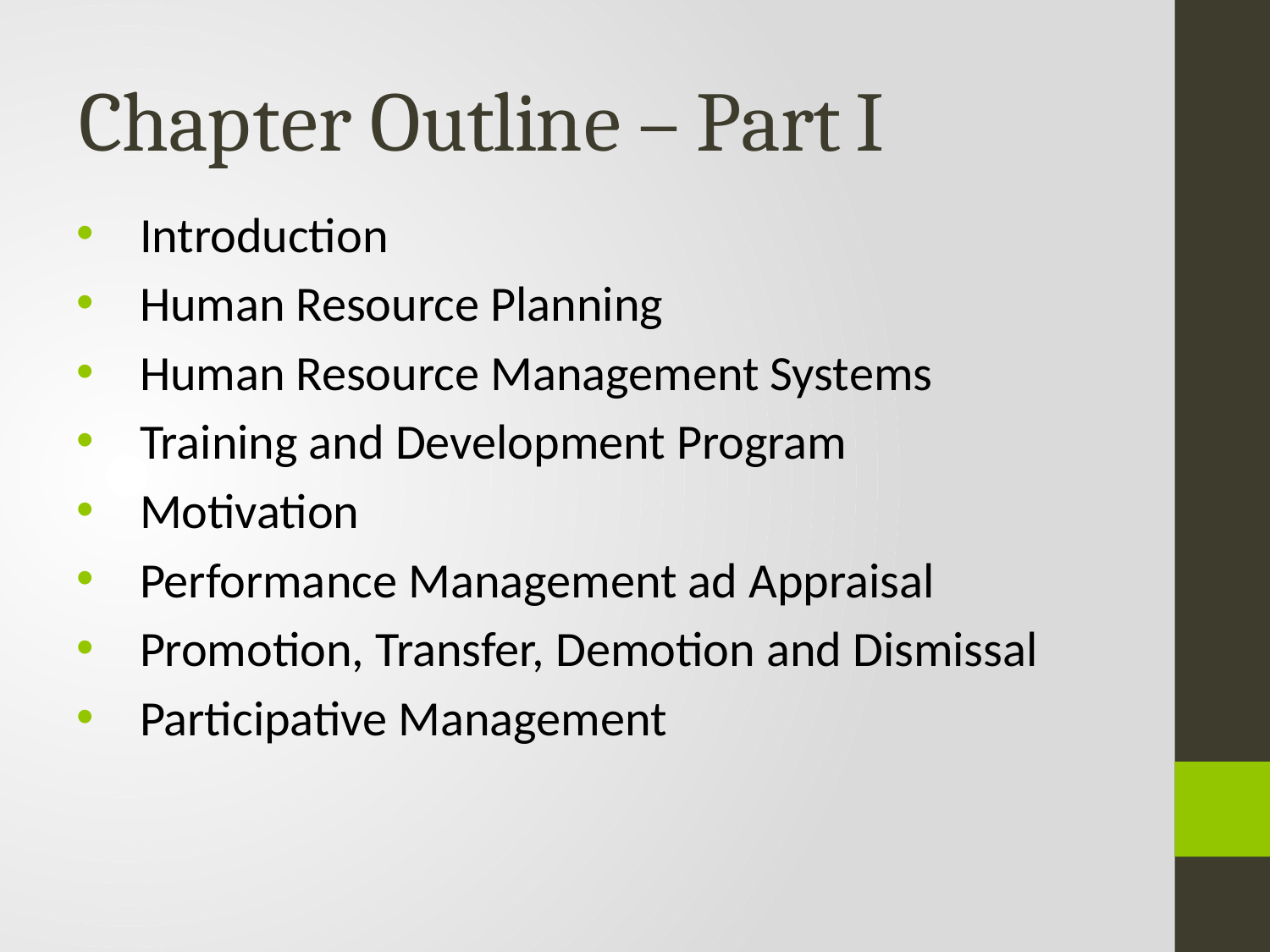

# Chapter Outline – Part I
Introduction
Human Resource Planning
Human Resource Management Systems
Training and Development Program
Motivation
Performance Management ad Appraisal
Promotion, Transfer, Demotion and Dismissal
Participative Management